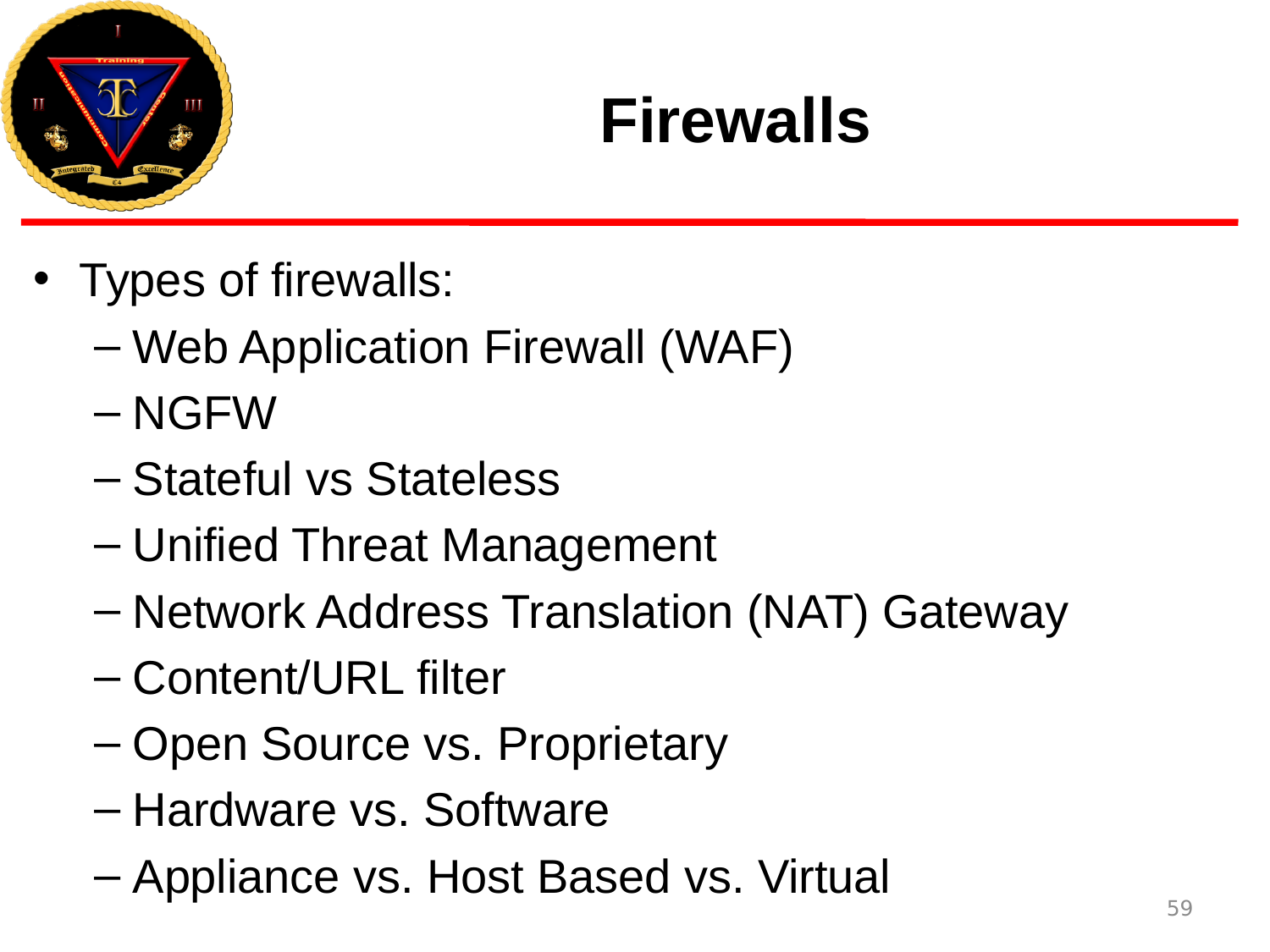

# Firewalls
Types of firewalls:
Web Application Firewall (WAF)
NGFW
Stateful vs Stateless
Unified Threat Management
Network Address Translation (NAT) Gateway
Content/URL filter
Open Source vs. Proprietary
Hardware vs. Software
Appliance vs. Host Based vs. Virtual
59